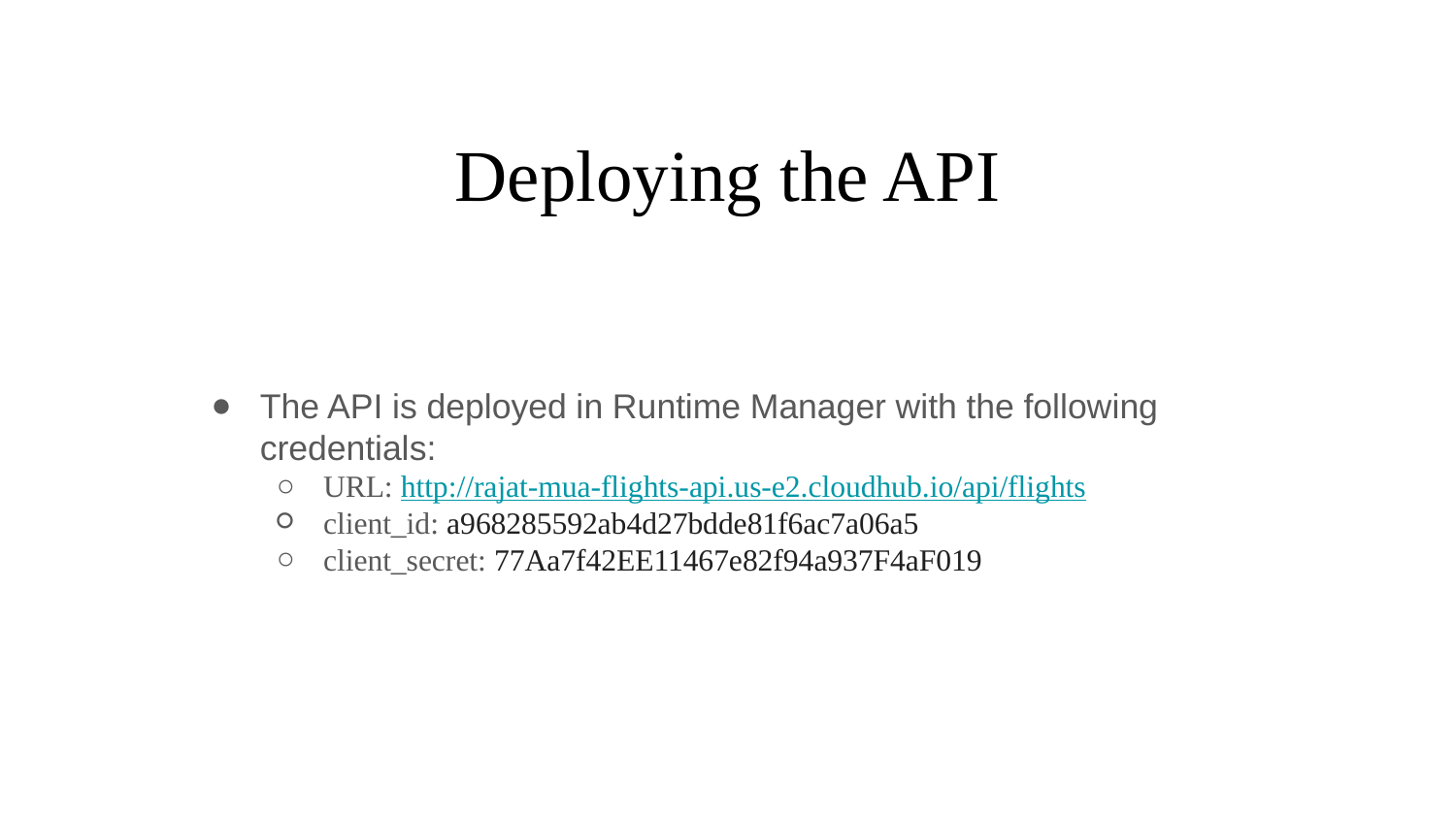

# Deploying the API
The API is deployed in Runtime Manager with the following credentials:
URL: http://rajat-mua-flights-api.us-e2.cloudhub.io/api/flights
client_id: a968285592ab4d27bdde81f6ac7a06a5
client_secret: 77Aa7f42EE11467e82f94a937F4aF019